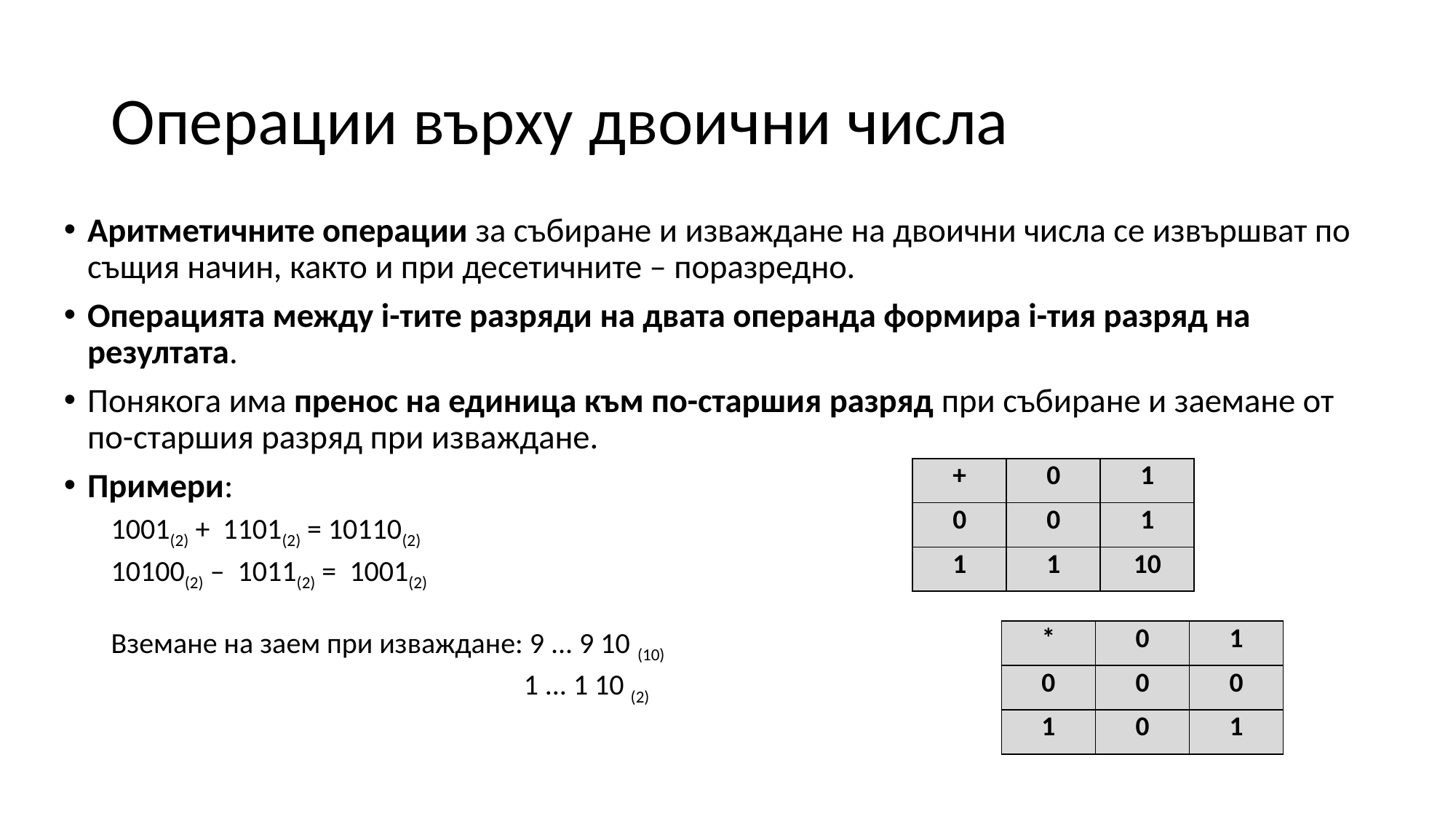

# Операции върху двоични числа
Аритметичните операции за събиране и изваждане на двоични числа се извършват по същия начин, както и при десетичните – поразредно.
Операцията между i-тите разряди на двата операнда формира i-тия разряд на резултата.
Понякога има пренос на единица към по-старшия разряд при събиране и заемане от по-старшия разряд при изваждане.
Примери:
1001(2) +  1101(2) = 10110(2)
10100(2) –  1011(2) =  1001(2)

Вземане на заем при изваждане: 9 ... 9 10 (10)
                                                               1 ... 1 10 (2)
| + | 0 | 1 |
| --- | --- | --- |
| 0 | 0 | 1 |
| 1 | 1 | 10 |
| \* | 0 | 1 |
| --- | --- | --- |
| 0 | 0 | 0 |
| 1 | 0 | 1 |